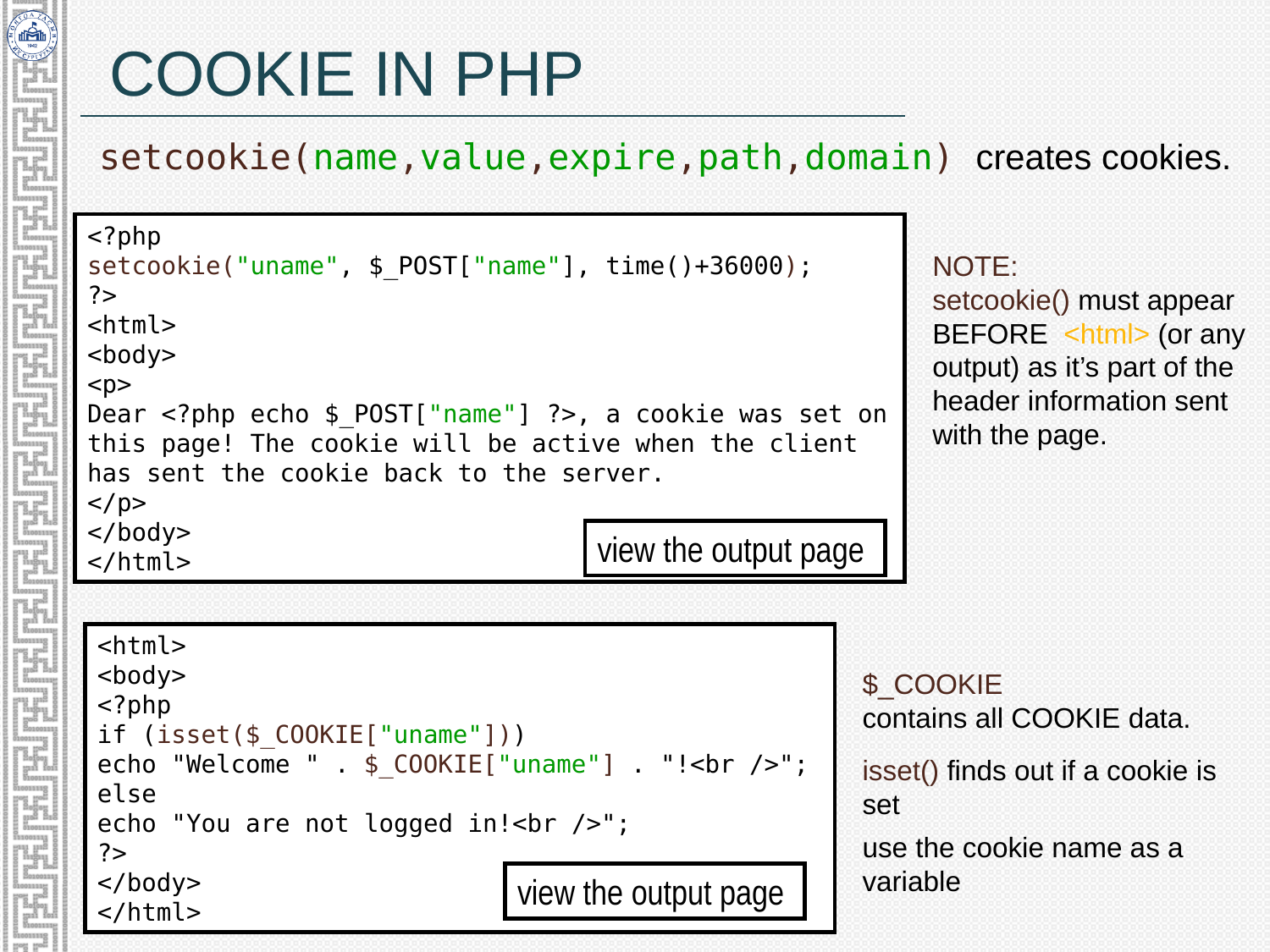

# Cookie in PHP
setcookie(name,value,expire,path,domain) creates cookies.
<?php
setcookie("uname", $_POST["name"], time()+36000);
?>
<html>
<body>
<p>
Dear <?php echo $_POST["name"] ?>, a cookie was set on this page! The cookie will be active when the client has sent the cookie back to the server.
</p>
</body>
</html>
NOTE:
setcookie() must appear
BEFORE  <html> (or any output) as it’s part of the header information sent with the page.
view the output page

<html>
<body>
<?php
if (isset($_COOKIE["uname"]))
echo "Welcome " . $_COOKIE["uname"] . "!<br />";
else
echo "You are not logged in!<br />";
?>
</body>
</html>
$_COOKIE
contains all COOKIE data.
isset() finds out if a cookie is set
use the cookie name as a variable
view the output page